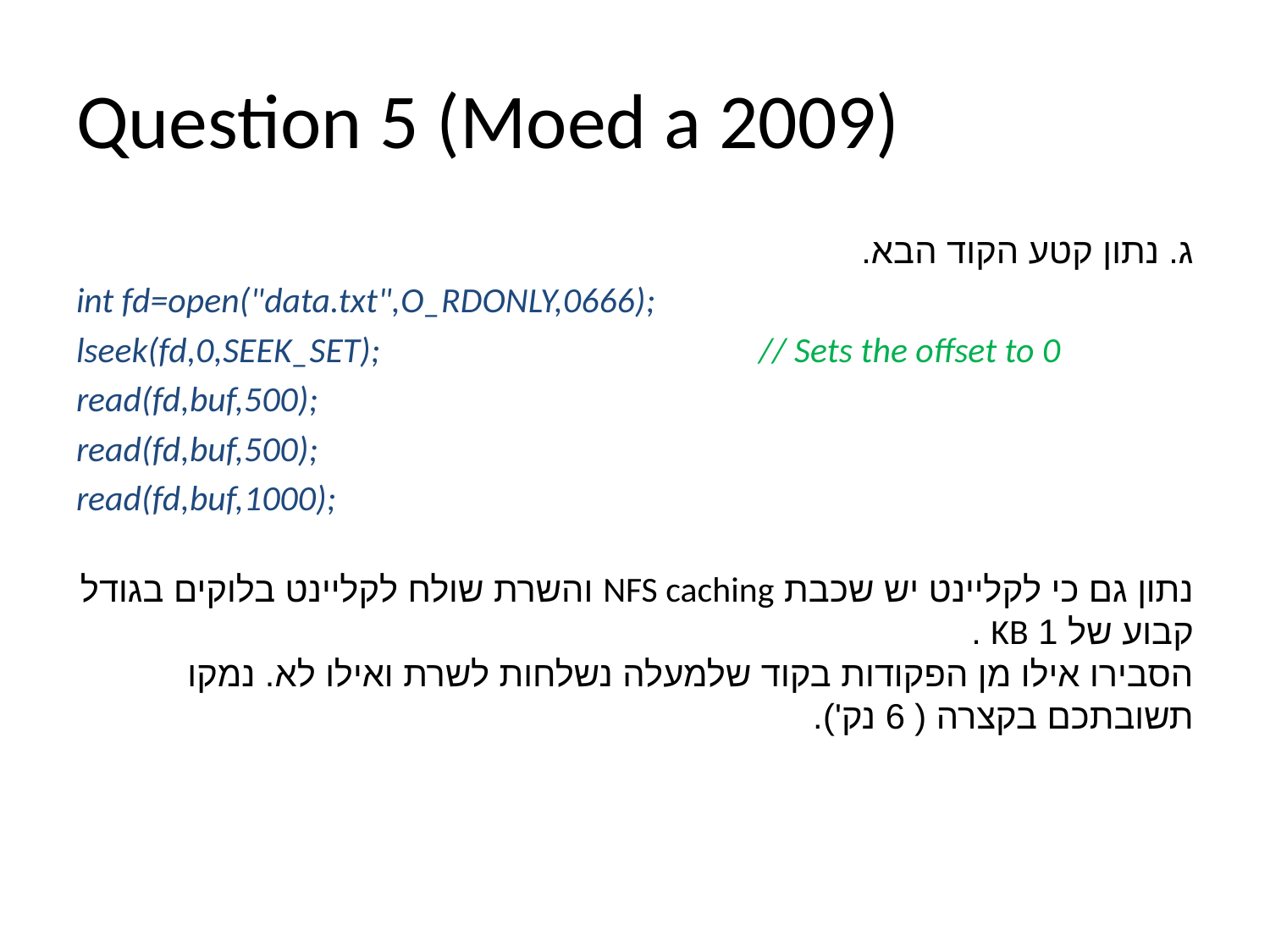

# Question 5 (Moed a 2009)
ג. נתון קטע הקוד הבא.
int fd=open("data.txt",O_RDONLY,0666);
lseek(fd,0,SEEK_SET); 			// Sets the offset to 0
read(fd,buf,500);
read(fd,buf,500);
read(fd,buf,1000);

נתון גם כי לקליינט יש שכבת NFS caching והשרת שולח לקליינט בלוקים בגודל קבוע של 1 KB .
הסבירו אילו מן הפקודות בקוד שלמעלה נשלחות לשרת ואילו לא. נמקו תשובתכם בקצרה ( 6 נק').